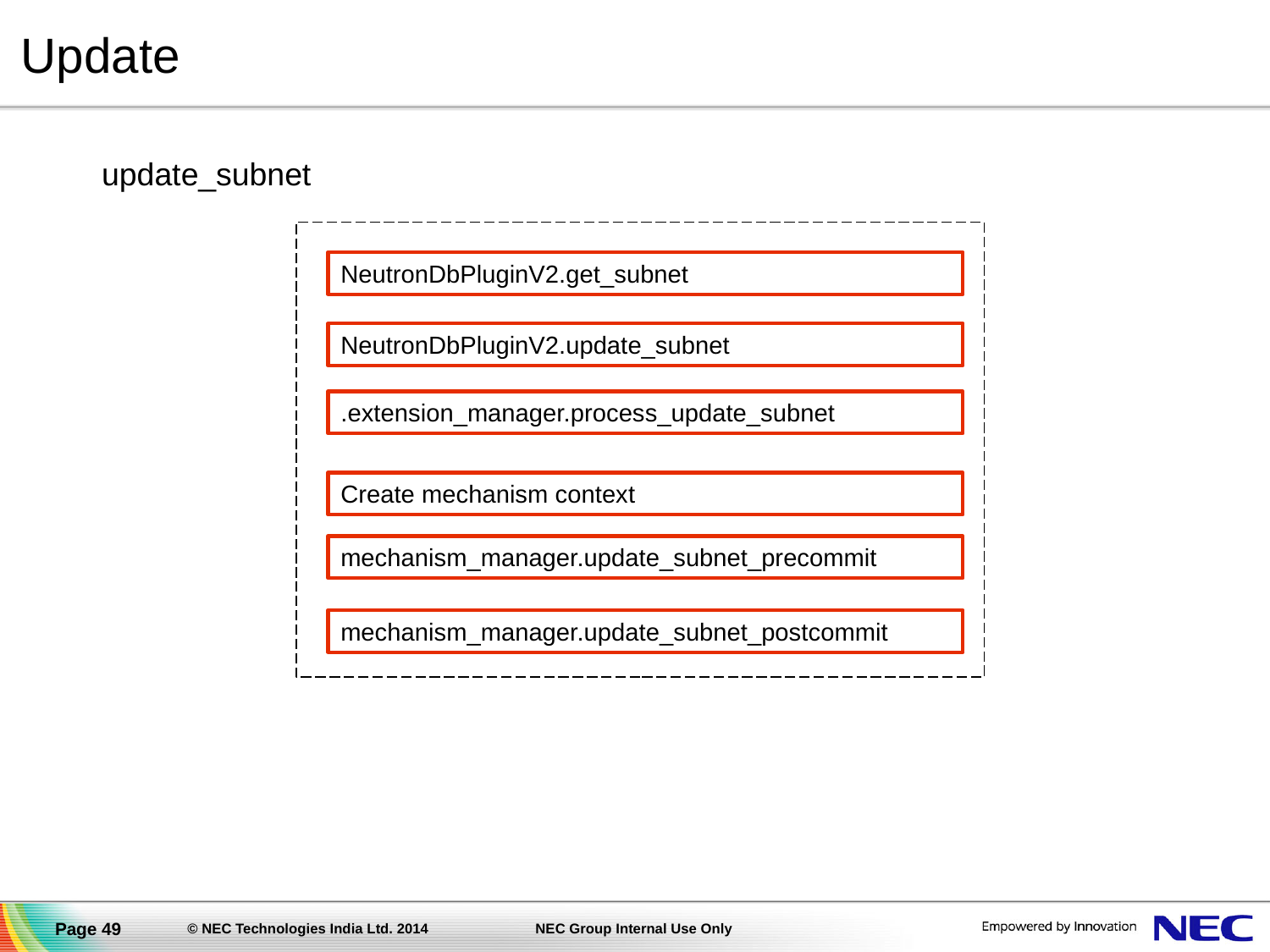

# Update
update_subnet

NeutronDbPluginV2.get_subnet
NeutronDbPluginV2.update_subnet
.extension_manager.process_update_subnet
Create mechanism context
mechanism_manager.update_subnet_precommit
mechanism_manager.update_subnet_postcommit